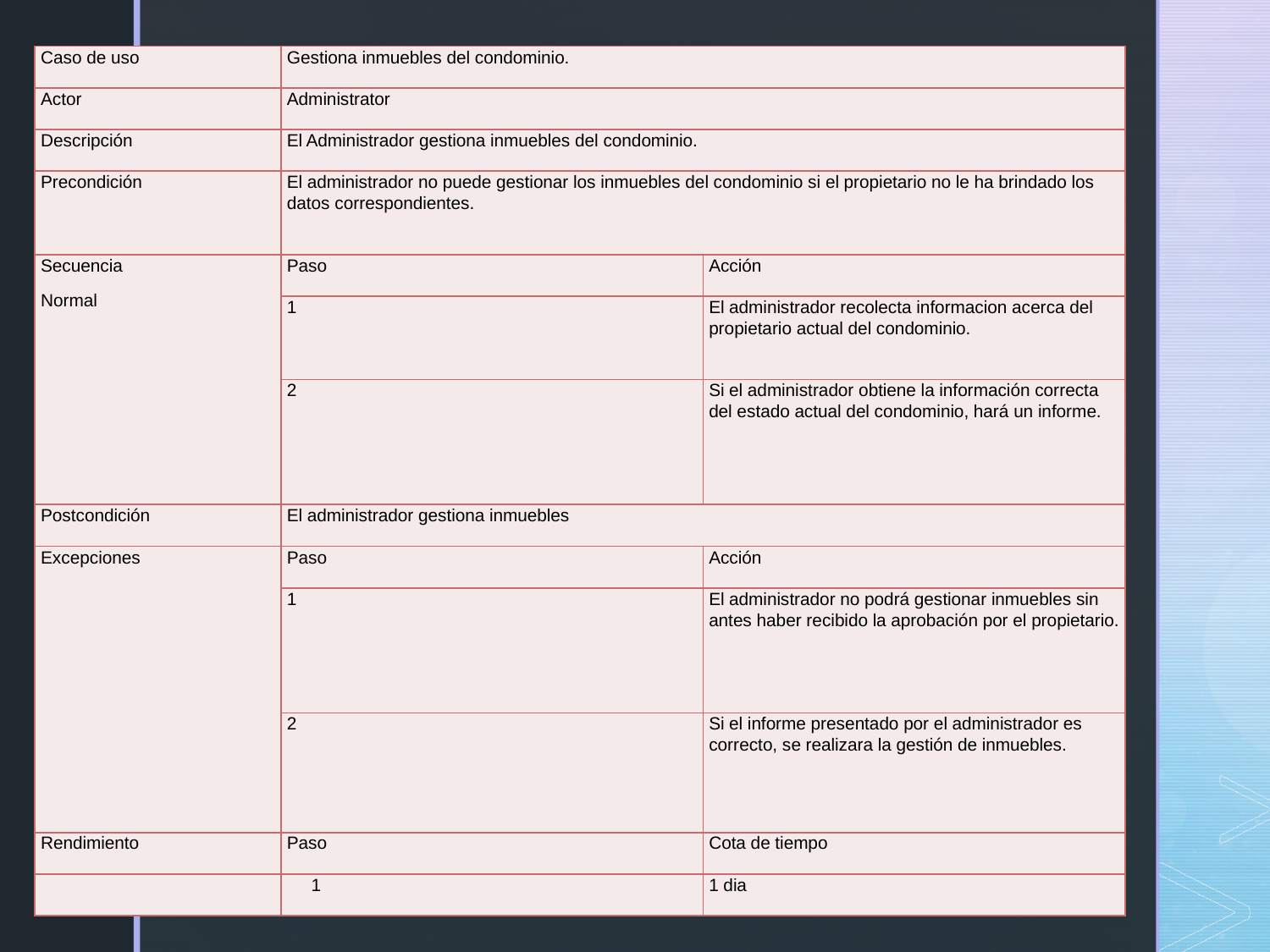

| Caso de uso | Gestiona inmuebles del condominio. |  |
| --- | --- | --- |
| Actor | Administrator |  |
| Descripción | El Administrador gestiona inmuebles del condominio. |  |
| Precondición | El administrador no puede gestionar los inmuebles del condominio si el propietario no le ha brindado los datos correspondientes. |  |
| Secuencia Normal | Paso | Acción |
|  | 1 | El administrador recolecta informacion acerca del propietario actual del condominio. |
|  | 2 | Si el administrador obtiene la información correcta del estado actual del condominio, hará un informe. |
| Postcondición | El administrador gestiona inmuebles |  |
| Excepciones | Paso | Acción |
|  | 1 | El administrador no podrá gestionar inmuebles sin antes haber recibido la aprobación por el propietario. |
|  | 2 | Si el informe presentado por el administrador es correcto, se realizara la gestión de inmuebles. |
| Rendimiento | Paso | Cota de tiempo |
|  | 1 | 1 dia |